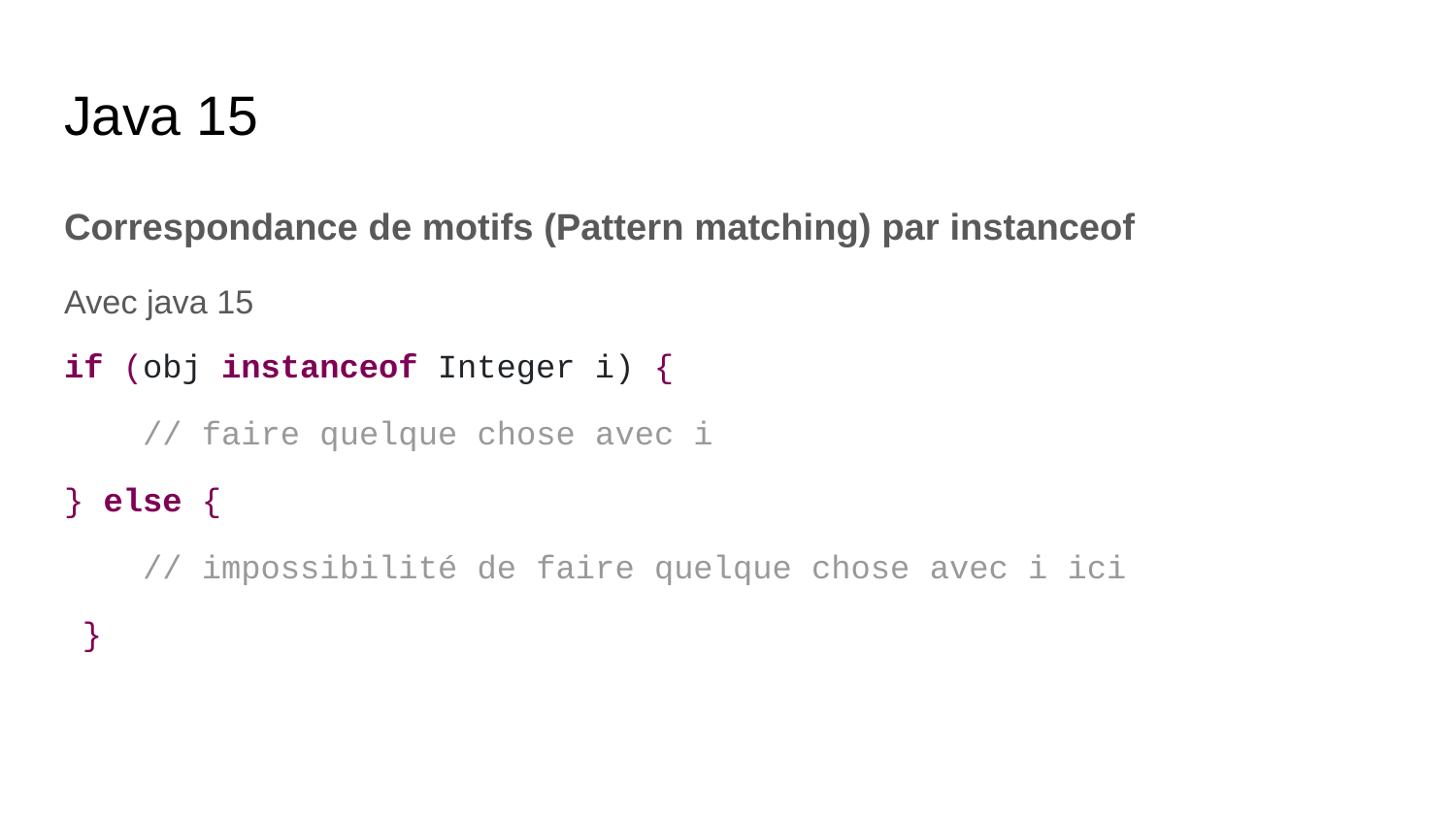

# Java 15
Correspondance de motifs (Pattern matching) par instanceof
Avec java 15
if (obj instanceof Integer i) {
    // faire quelque chose avec i
} else {
    // impossibilité de faire quelque chose avec i ici
}